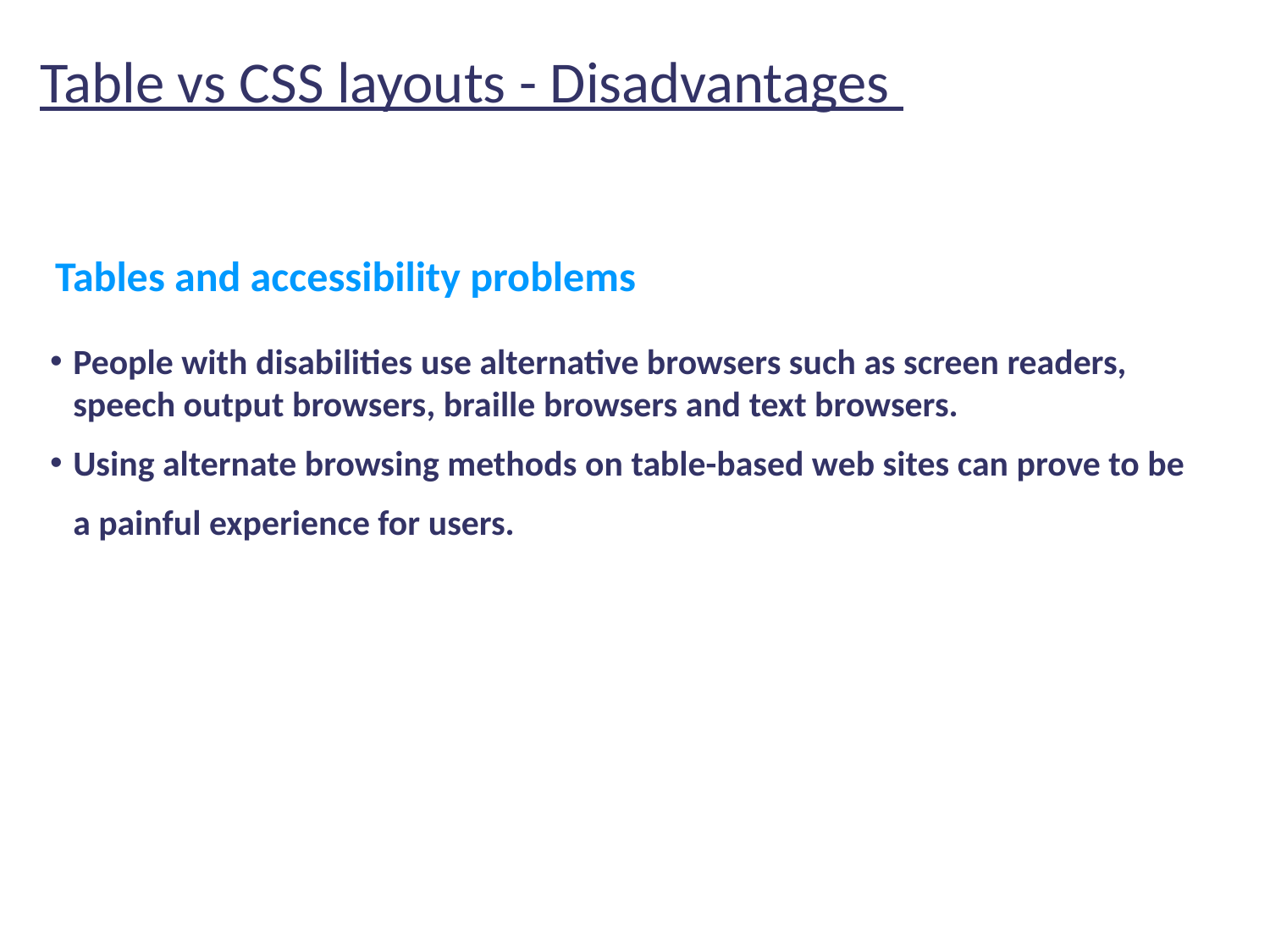

Table vs CSS layouts - Disadvantages
Tables and accessibility problems
People with disabilities use alternative browsers such as screen readers, speech output browsers, braille browsers and text browsers.
Using alternate browsing methods on table-based web sites can prove to be a painful experience for users.